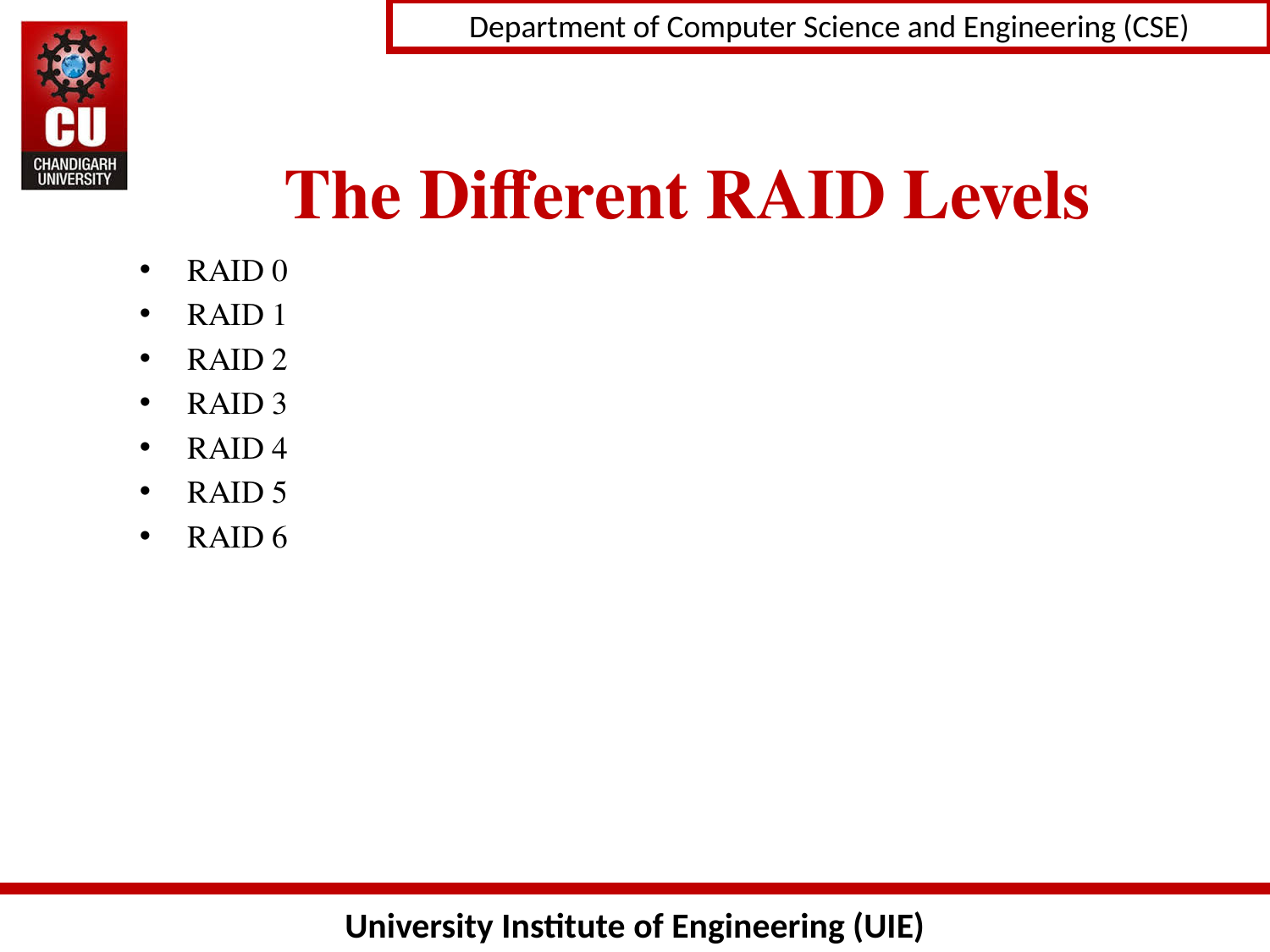

# The Different RAID Levels
RAID 0
RAID 1
RAID 2
RAID 3
RAID 4
RAID 5
RAID 6